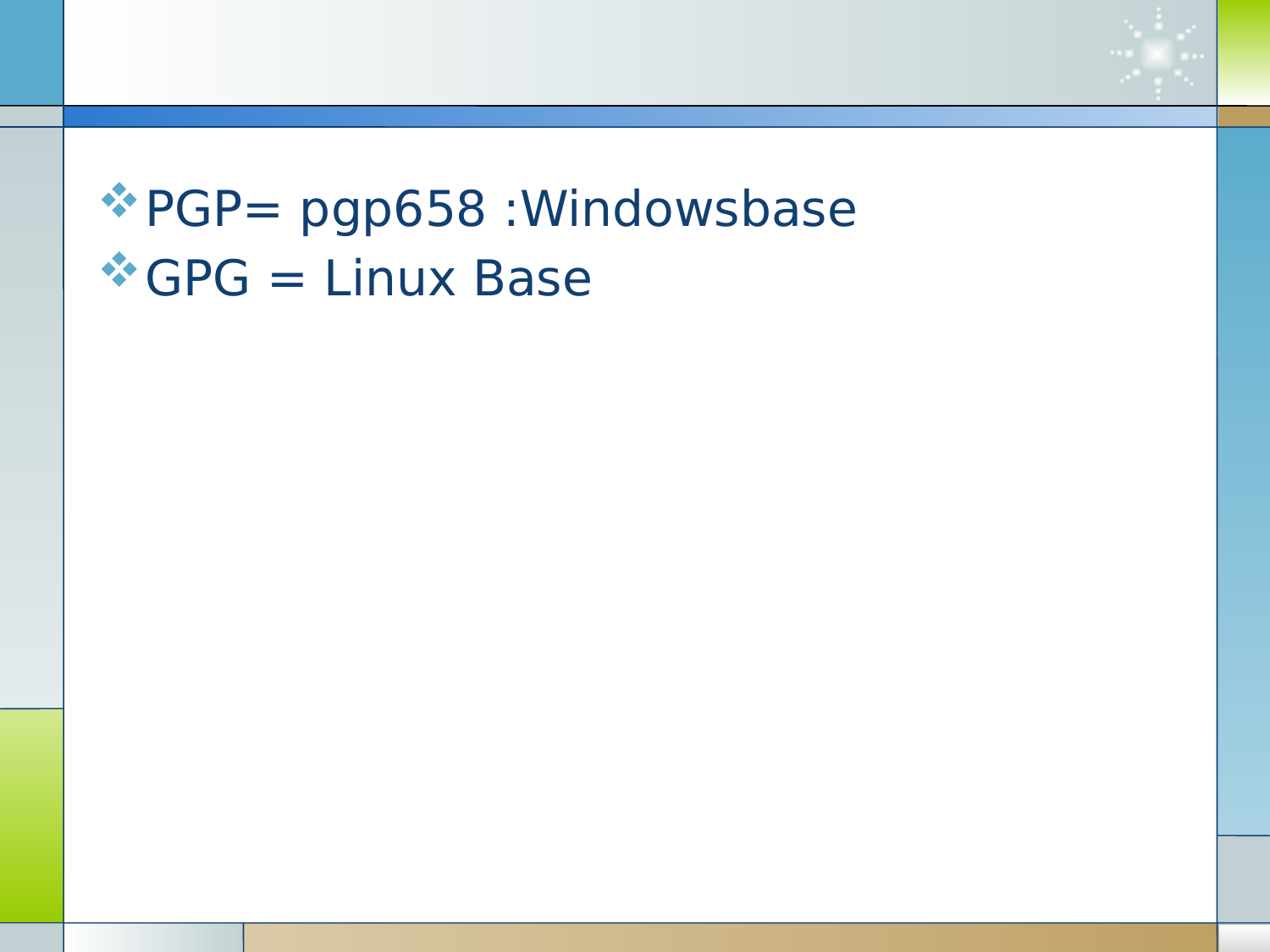

#
PGP= pgp658 :Windowsbase
GPG = Linux Base